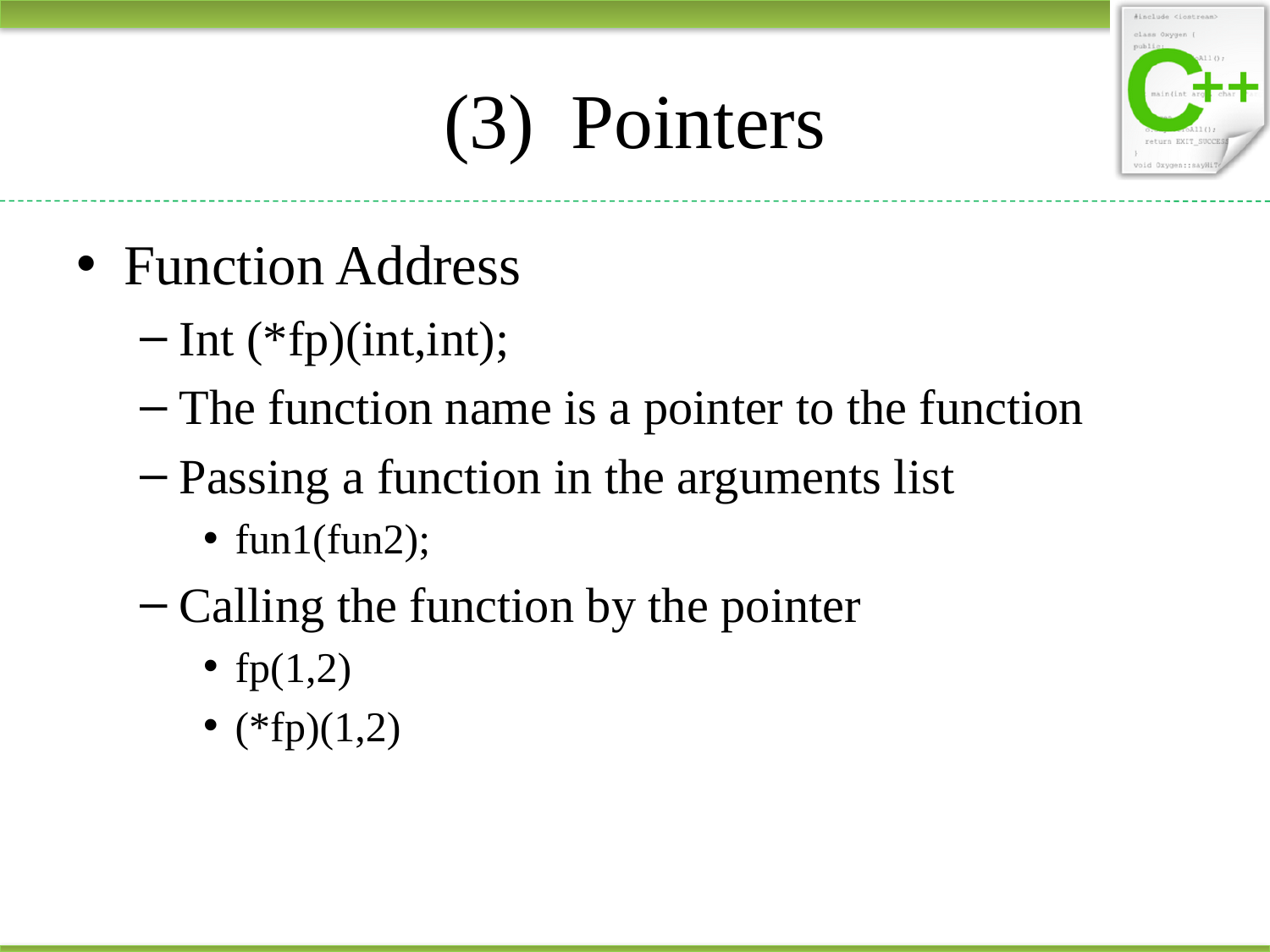

# (3)	Pointers
Function Address
Int (*fp)(int,int);
The function name is a pointer to the function
Passing a function in the arguments list
fun1(fun2);
Calling the function by the pointer
fp(1,2)
(*fp)(1,2)